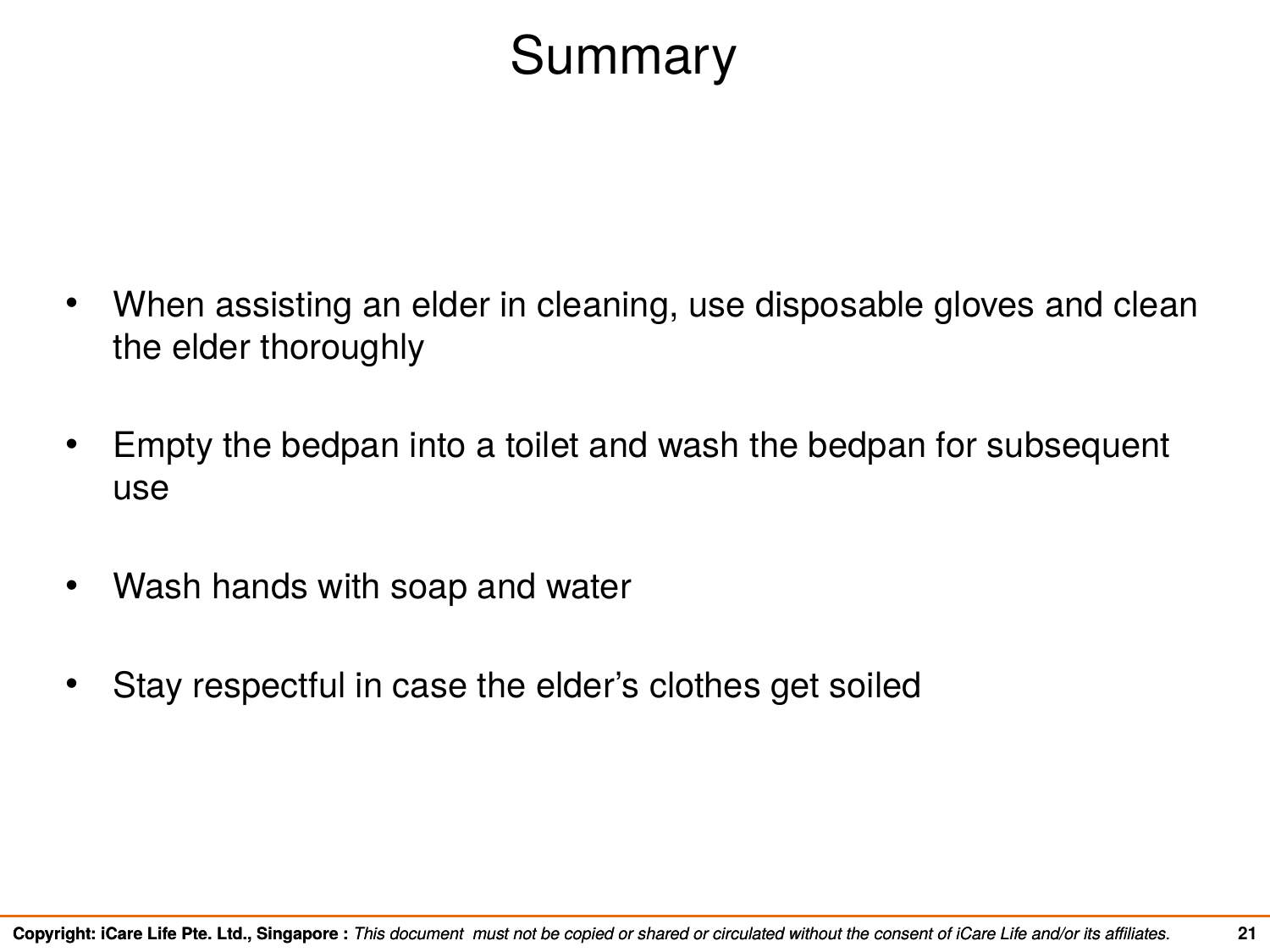

# Summary
When assisting an elder in cleaning, use disposable gloves and clean the elder thoroughly

Empty the bedpan into a toilet and wash the bedpan for subsequent use

Wash hands with soap and water

Stay respectful in case the elder’s clothes get soiled
21
Copyright: iCare Life Pte. Ltd., Singapore : This document  must not be copied or shared or circulated without the consent of iCare Life and/or its affiliates.